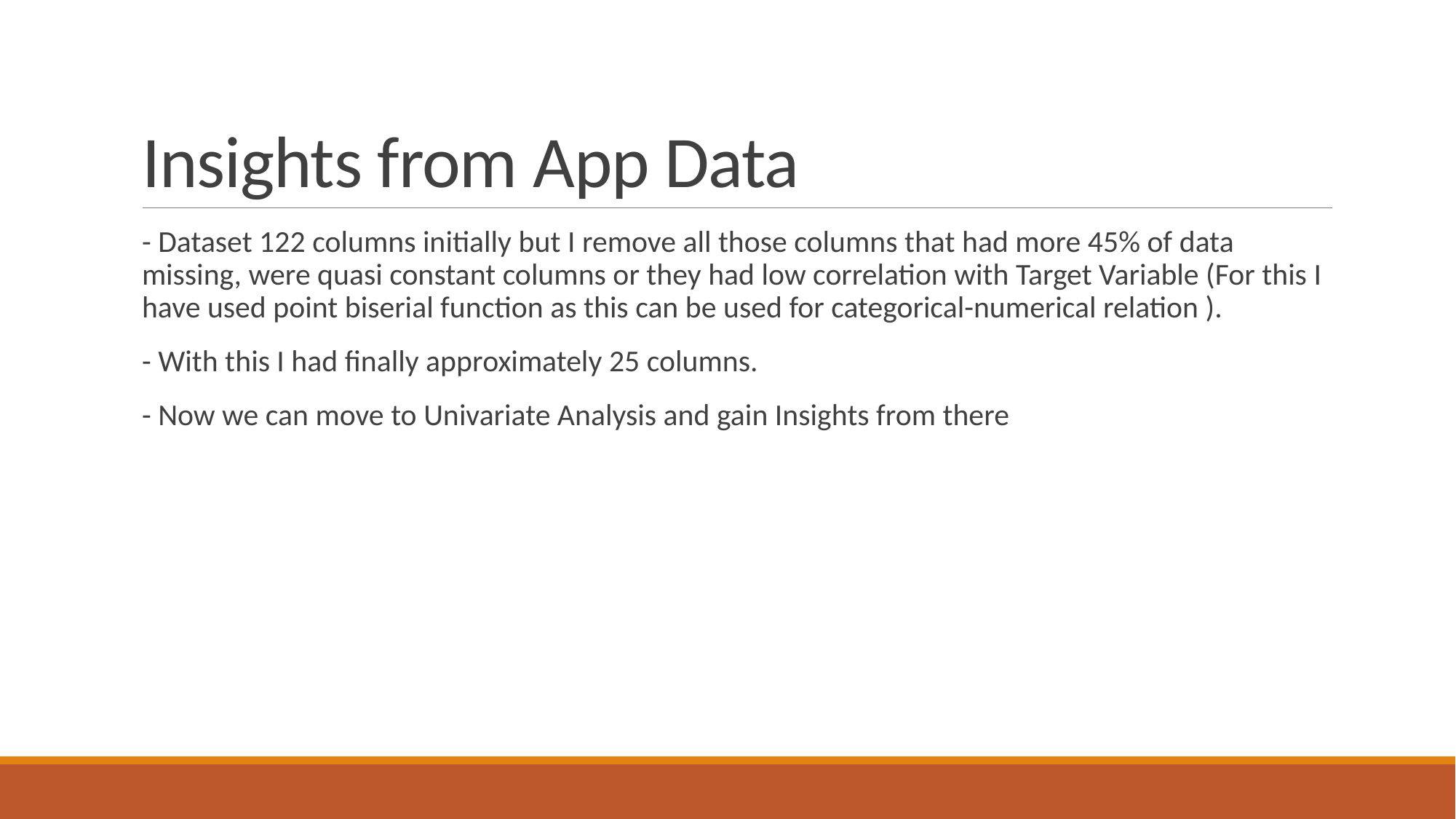

# Insights from App Data
- Dataset 122 columns initially but I remove all those columns that had more 45% of data missing, were quasi constant columns or they had low correlation with Target Variable (For this I have used point biserial function as this can be used for categorical-numerical relation ).
- With this I had finally approximately 25 columns.
- Now we can move to Univariate Analysis and gain Insights from there